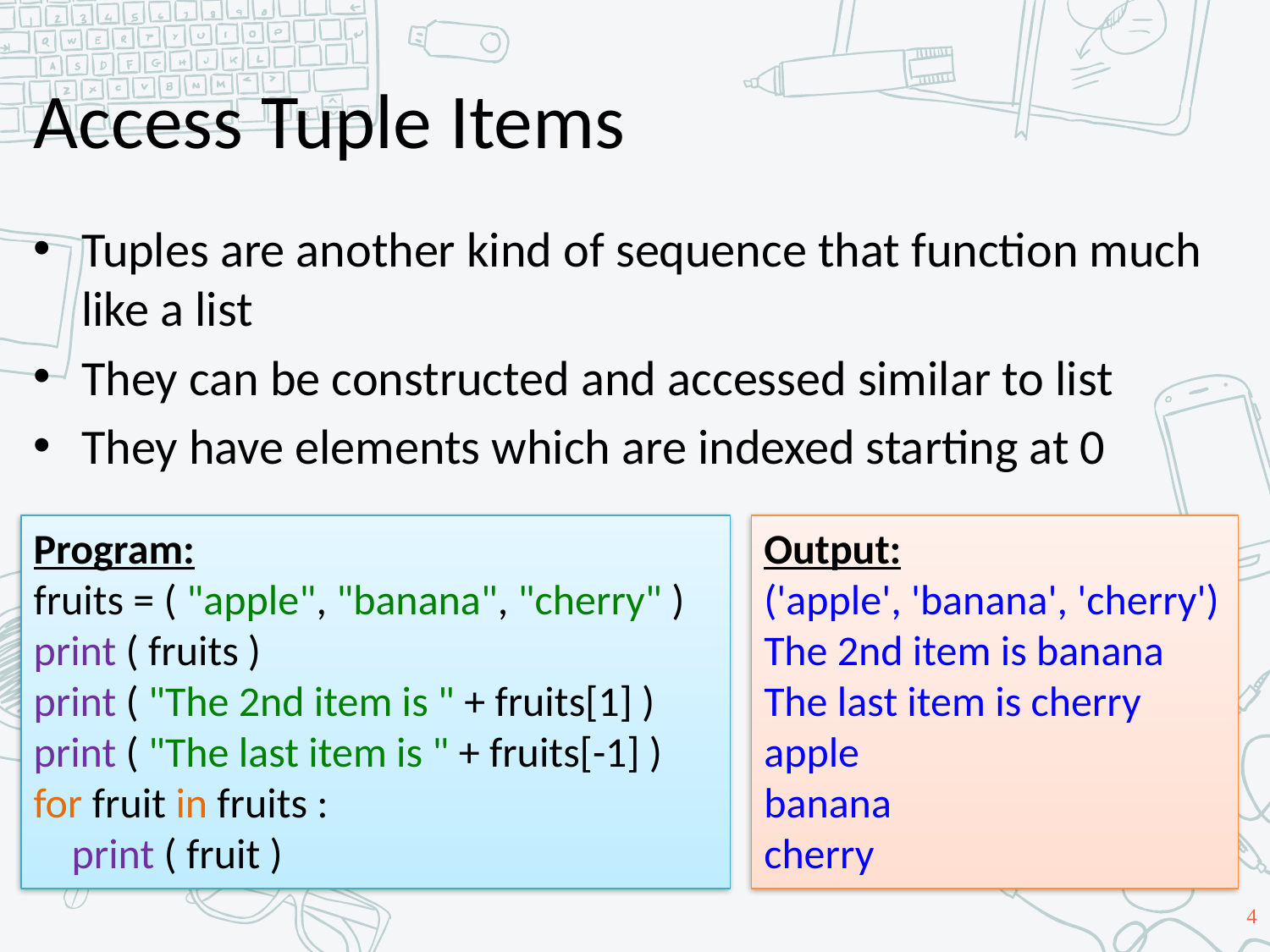

# Access Tuple Items
Tuples are another kind of sequence that function much like a list
They can be constructed and accessed similar to list
They have elements which are indexed starting at 0

Program:
fruits = ( "apple", "banana", "cherry" )
print ( fruits )
print ( "The 2nd item is " + fruits[1] )
print ( "The last item is " + fruits[-1] )
for fruit in fruits :
    print ( fruit )
Output:
('apple', 'banana', 'cherry')
The 2nd item is banana
The last item is cherry
apple
banana
cherry

4